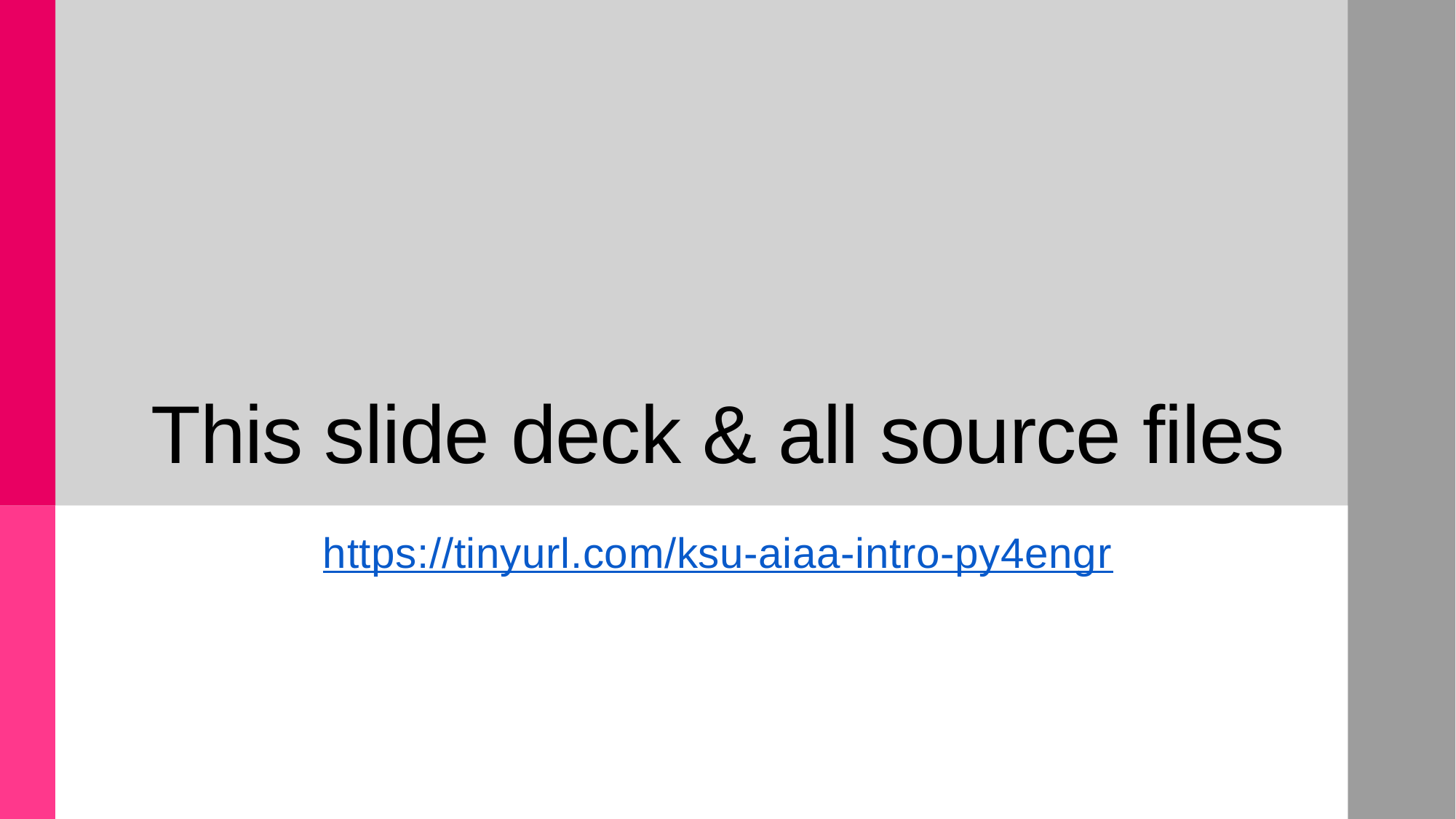

# This slide deck & all source files

https://tinyurl.com/ksu-aiaa-intro-py4engr